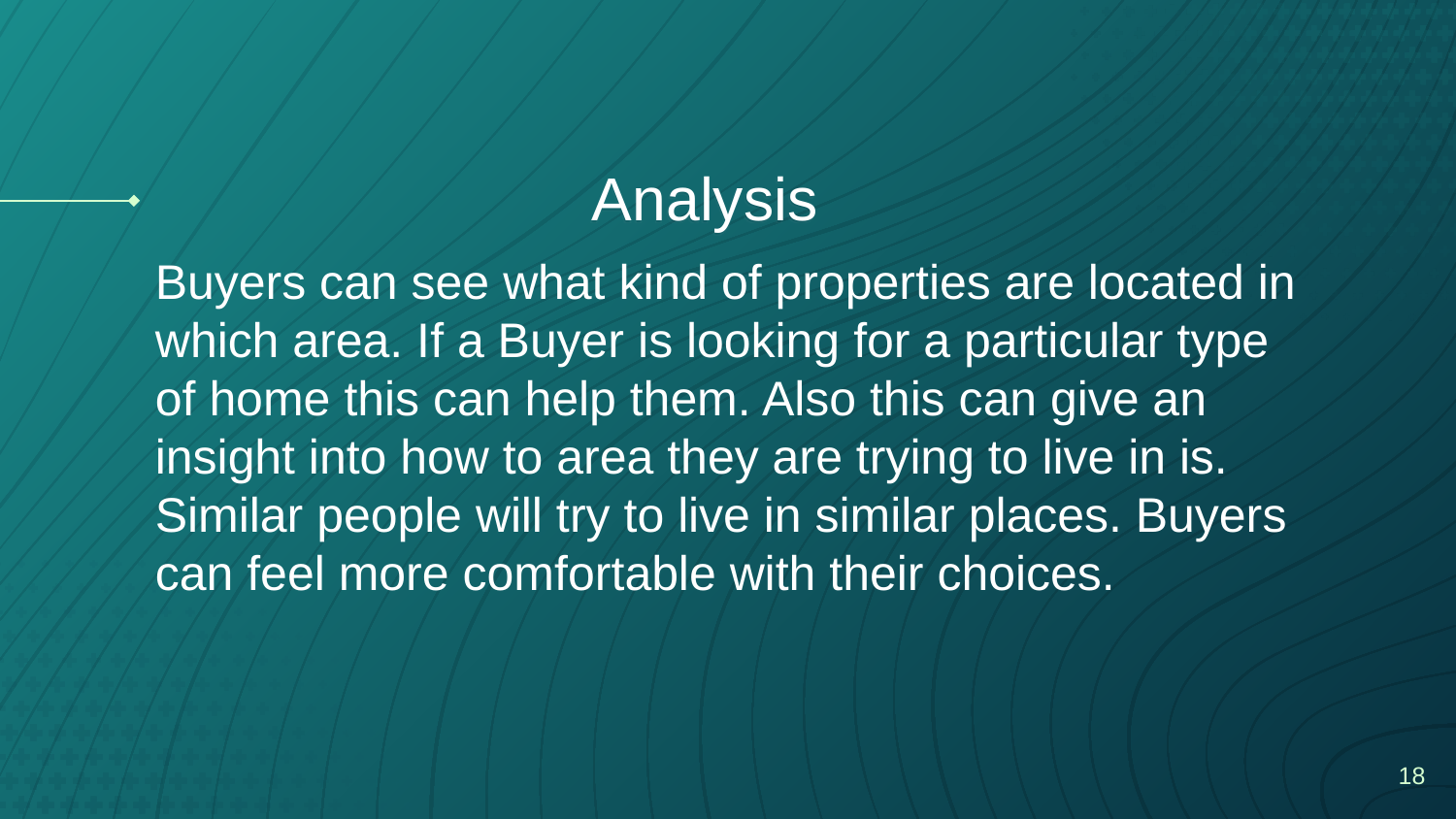

# Analysis
Buyers can see what kind of properties are located in which area. If a Buyer is looking for a particular type of home this can help them. Also this can give an insight into how to area they are trying to live in is. Similar people will try to live in similar places. Buyers can feel more comfortable with their choices.
18